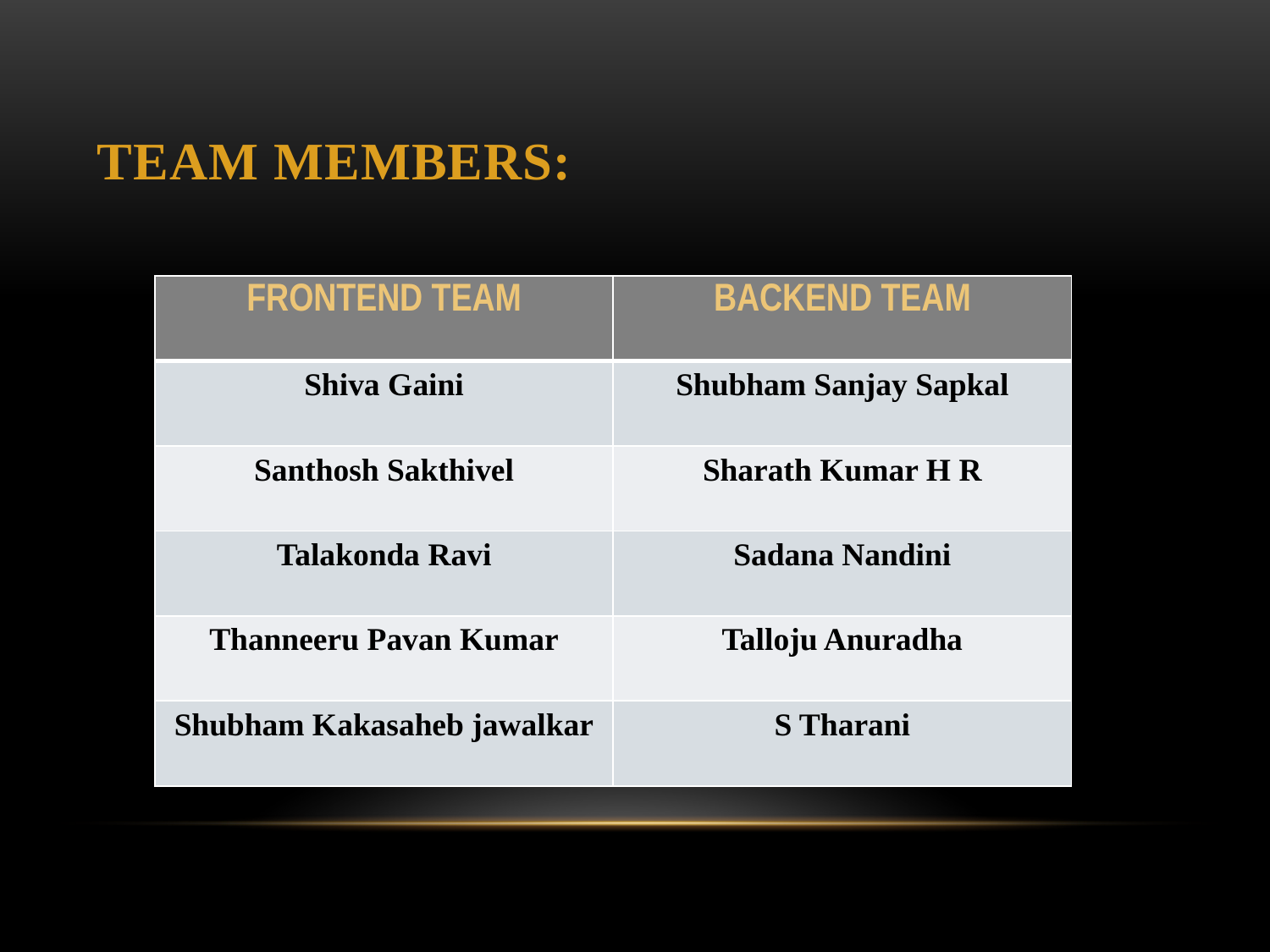

# Team members:

| FRONTEND TEAM | BACKEND TEAM |
| --- | --- |
| Shiva Gaini | Shubham Sanjay Sapkal |
| Santhosh Sakthivel | Sharath Kumar H R |
| Talakonda Ravi | Sadana Nandini |
| Thanneeru Pavan Kumar | Talloju Anuradha |
| Shubham Kakasaheb jawalkar | S Tharani |